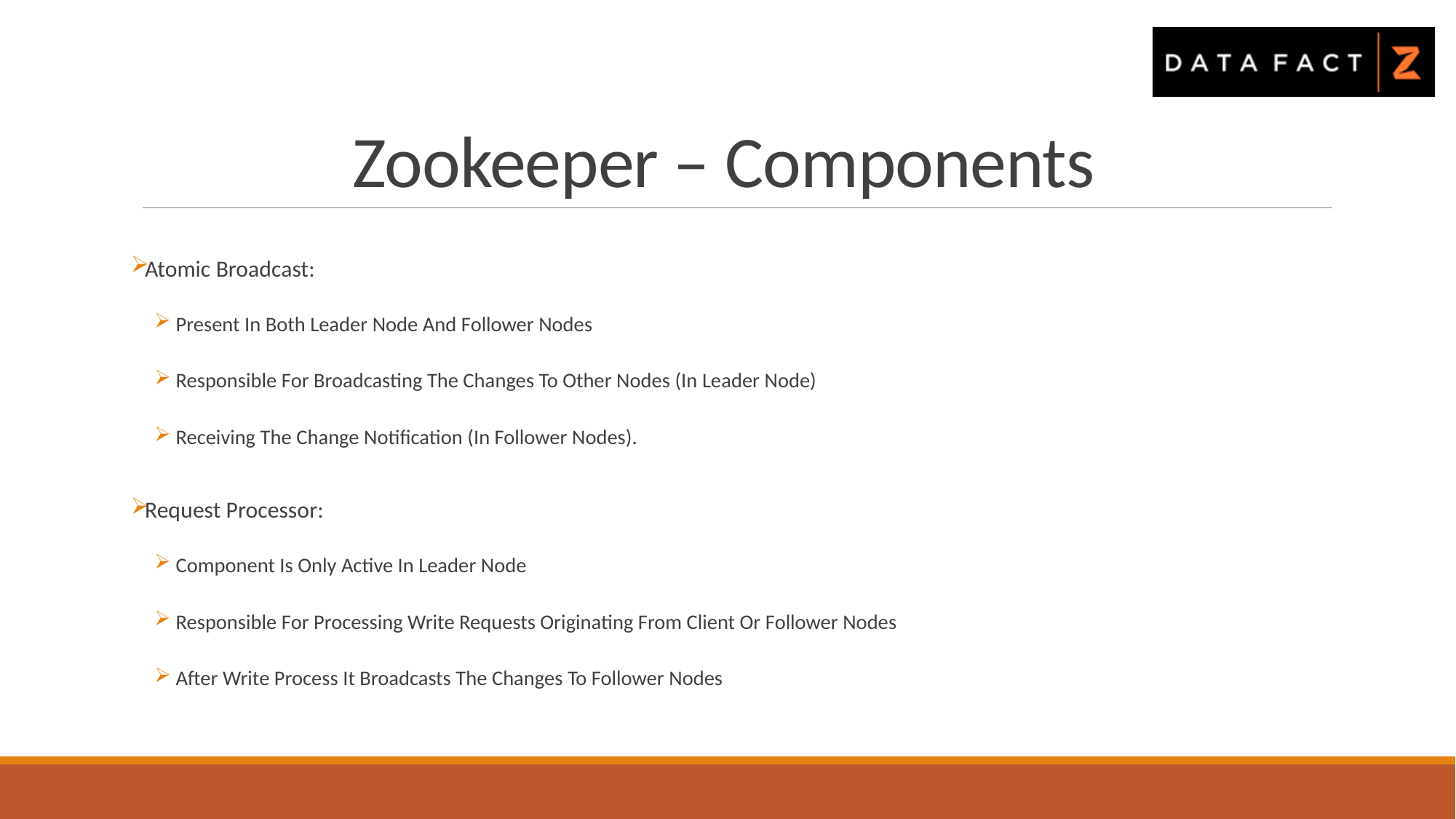

# Zookeeper – Components
Atomic Broadcast:
Present In Both Leader Node And Follower Nodes
Responsible For Broadcasting The Changes To Other Nodes (In Leader Node)
Receiving The Change Notification (In Follower Nodes).
Request Processor:
Component Is Only Active In Leader Node
Responsible For Processing Write Requests Originating From Client Or Follower Nodes
After Write Process It Broadcasts The Changes To Follower Nodes